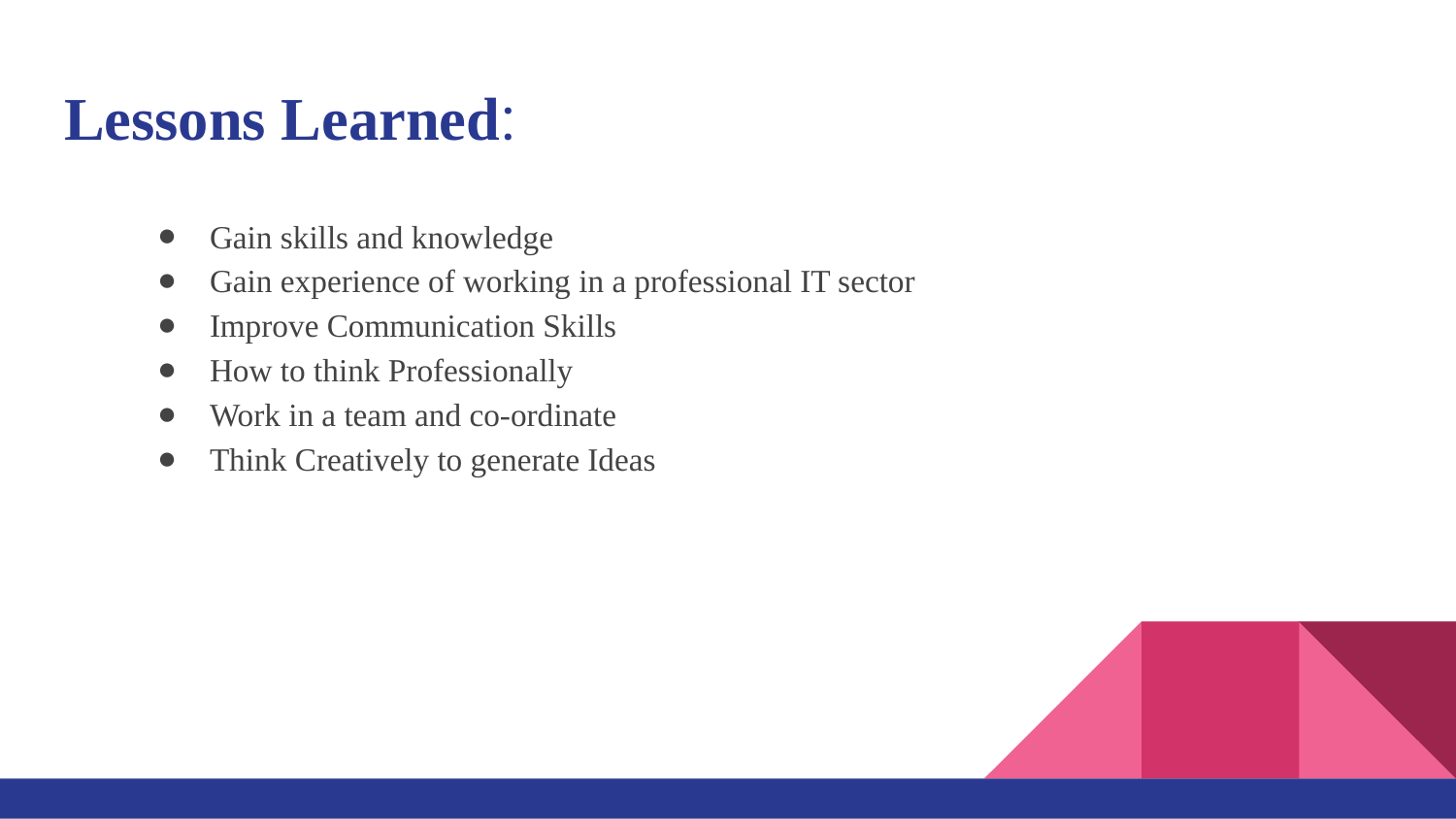

# Lessons Learned:
Gain skills and knowledge
Gain experience of working in a professional IT sector
Improve Communication Skills
How to think Professionally
Work in a team and co-ordinate
Think Creatively to generate Ideas